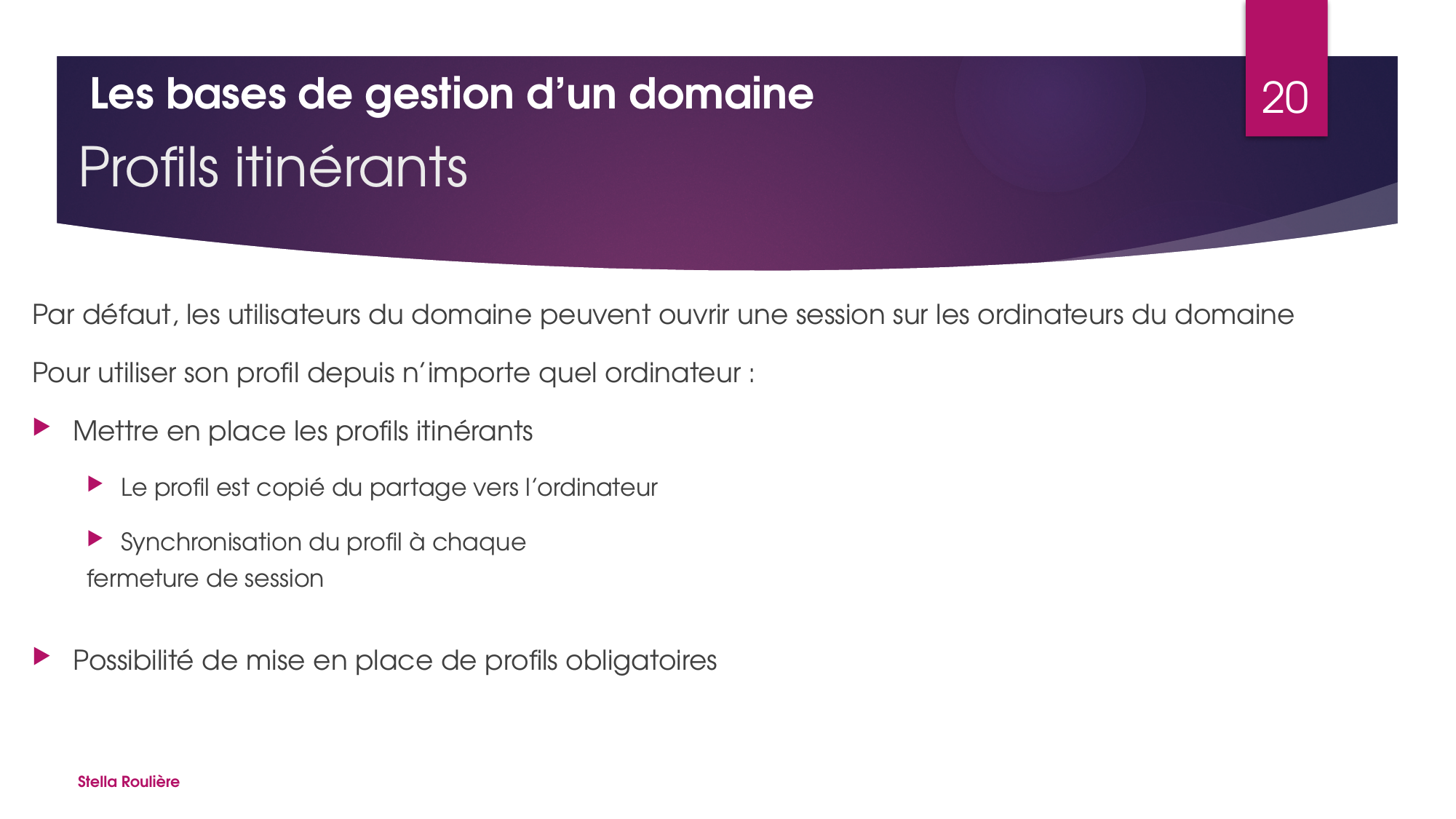

20
Les bases de gestion d’un domaine
# Profils itinérants
Par défaut, les utilisateurs du domaine peuvent ouvrir une session sur les ordinateurs du domaine
Pour utiliser son profil depuis n’importe quel ordinateur :
Mettre en place les profils itinérants
Le profil est copié du partage vers l’ordinateur
Synchronisation du profil à chaque
fermeture de session

Possibilité de mise en place de profils obligatoires

Stella Roulière